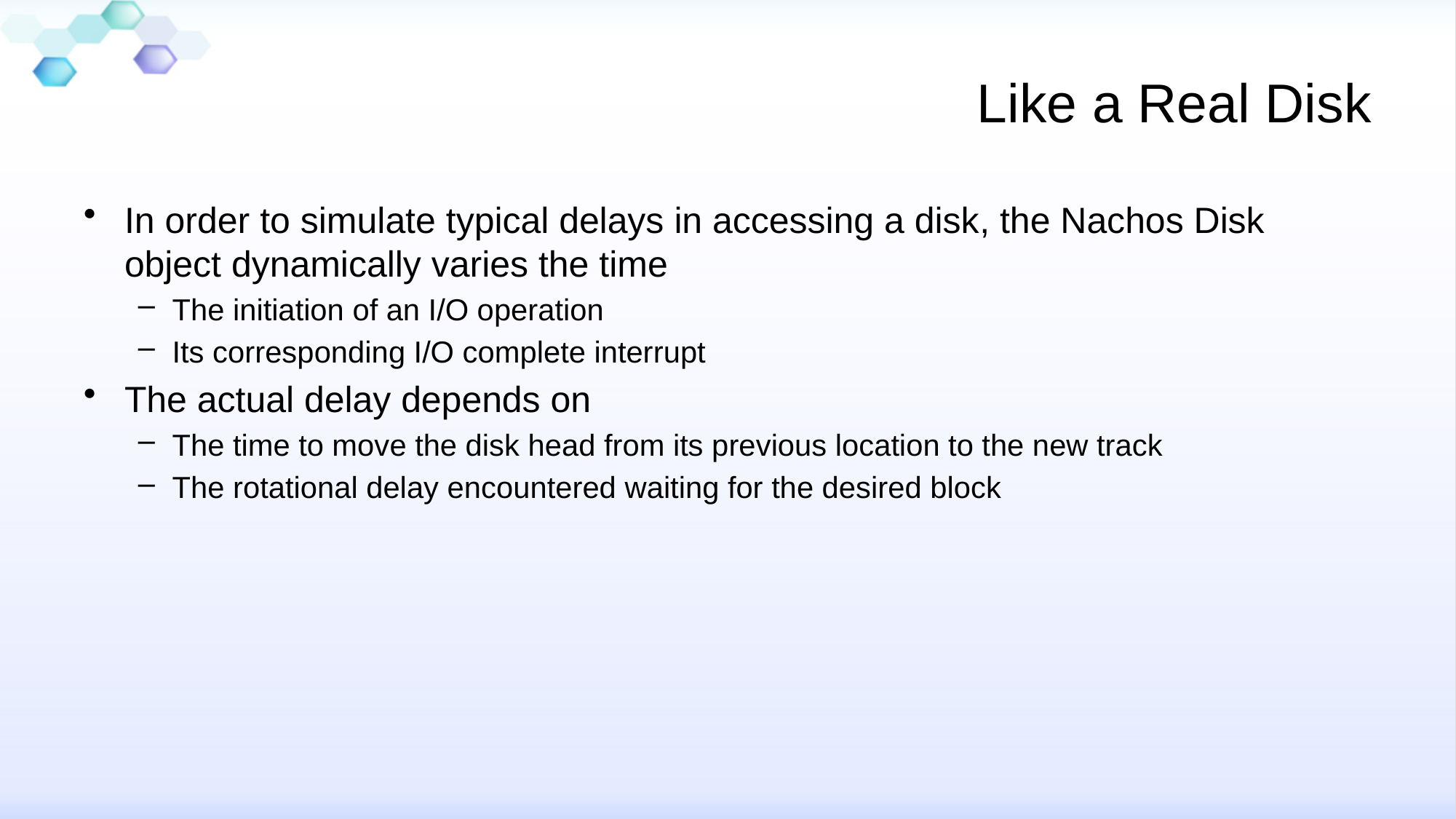

# Like a Real Disk
In order to simulate typical delays in accessing a disk, the Nachos Disk object dynamically varies the time
The initiation of an I/O operation
Its corresponding I/O complete interrupt
The actual delay depends on
The time to move the disk head from its previous location to the new track
The rotational delay encountered waiting for the desired block